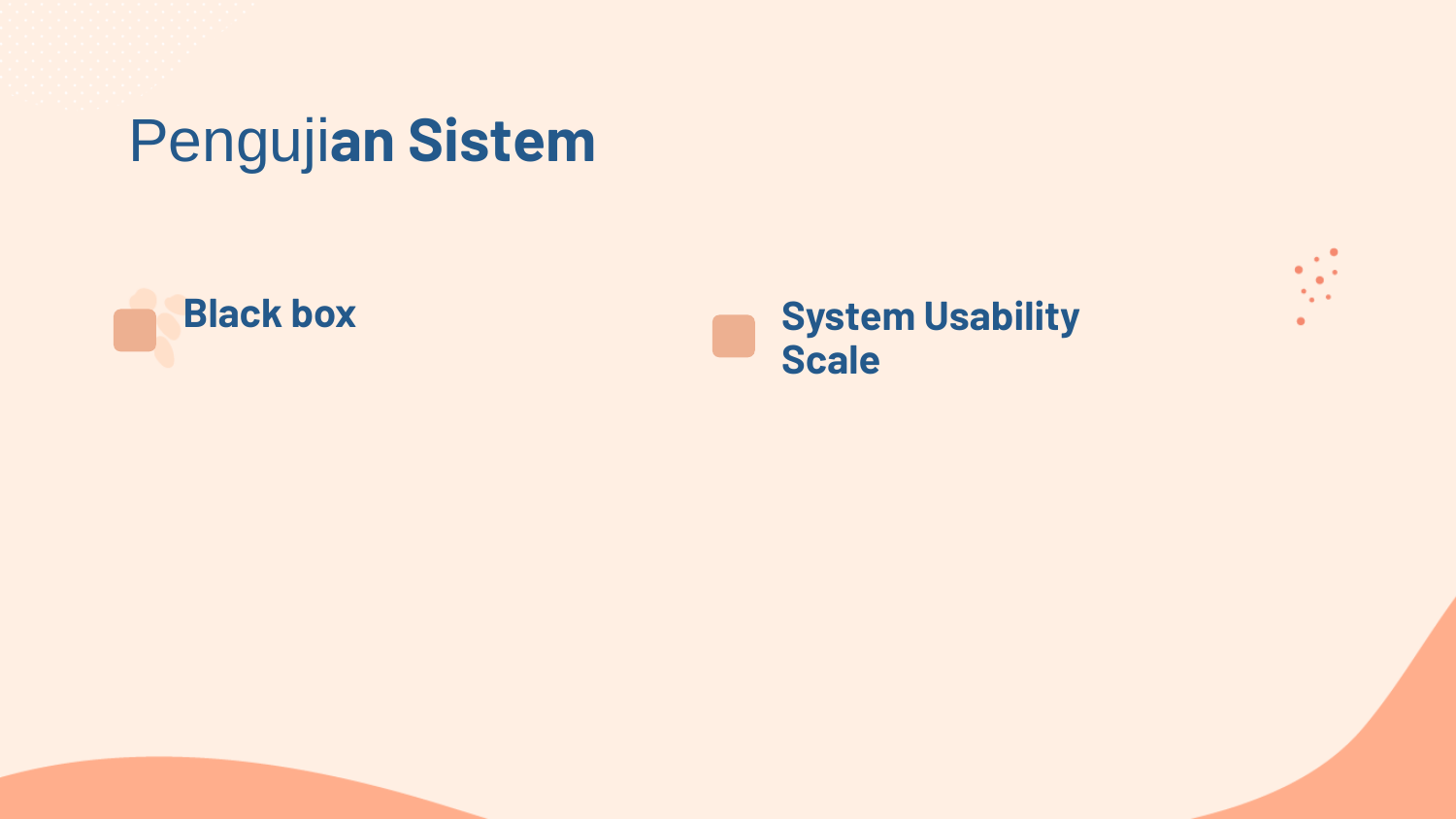

# Pengujian Sistem
Black box
System Usability Scale